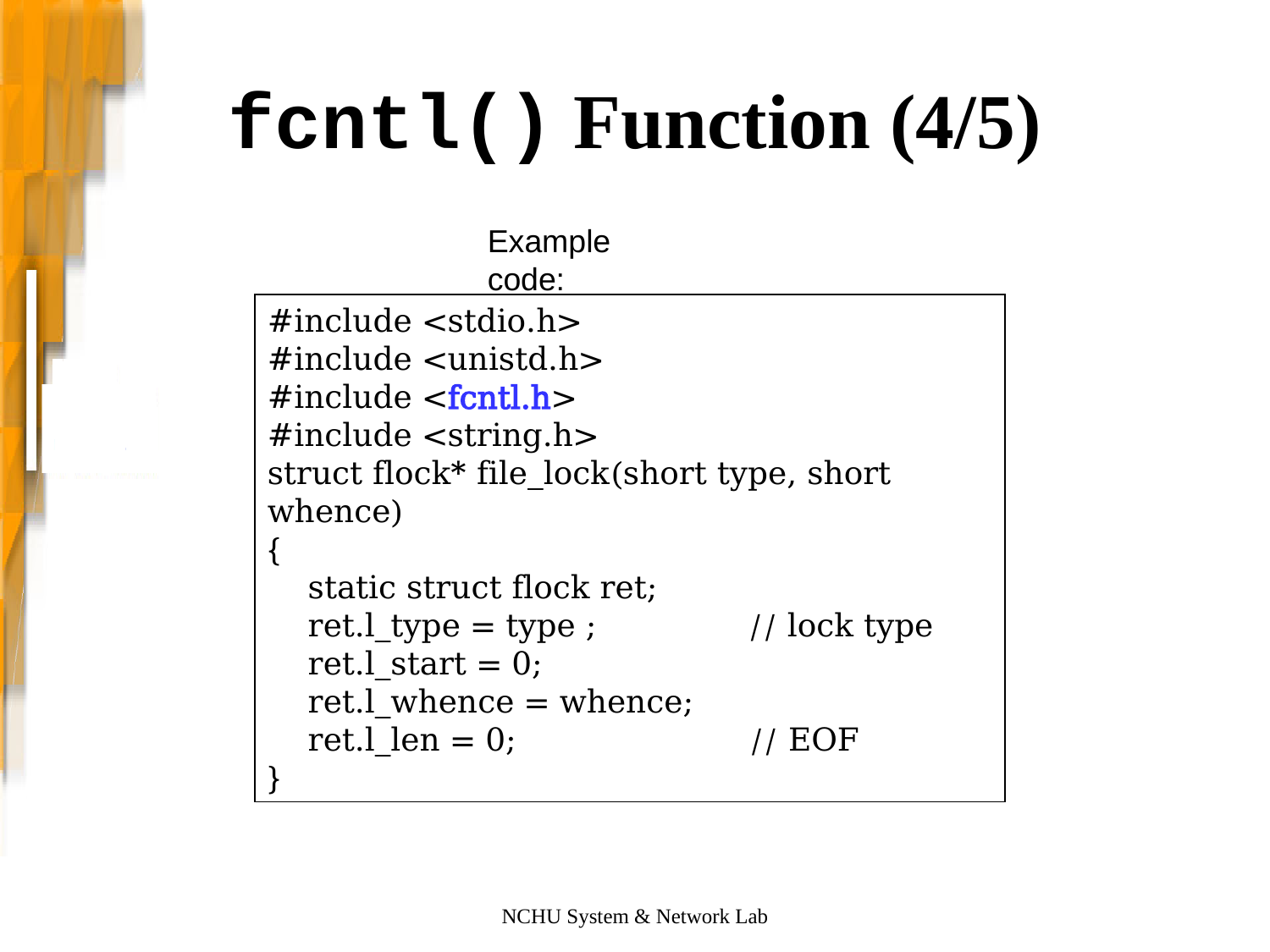

# fcntl() Function (4/5)
Example code:
#include <stdio.h>
#include <unistd.h>
#include <fcntl.h>
#include <string.h>
struct flock* file_lock(short type, short whence)
{
    static struct flock ret;
    ret.l_type = type ;               // lock type
    ret.l_start = 0;
    ret.l_whence = whence;
    ret.l_len = 0;                       // EOF
}
NCHU System & Network Lab